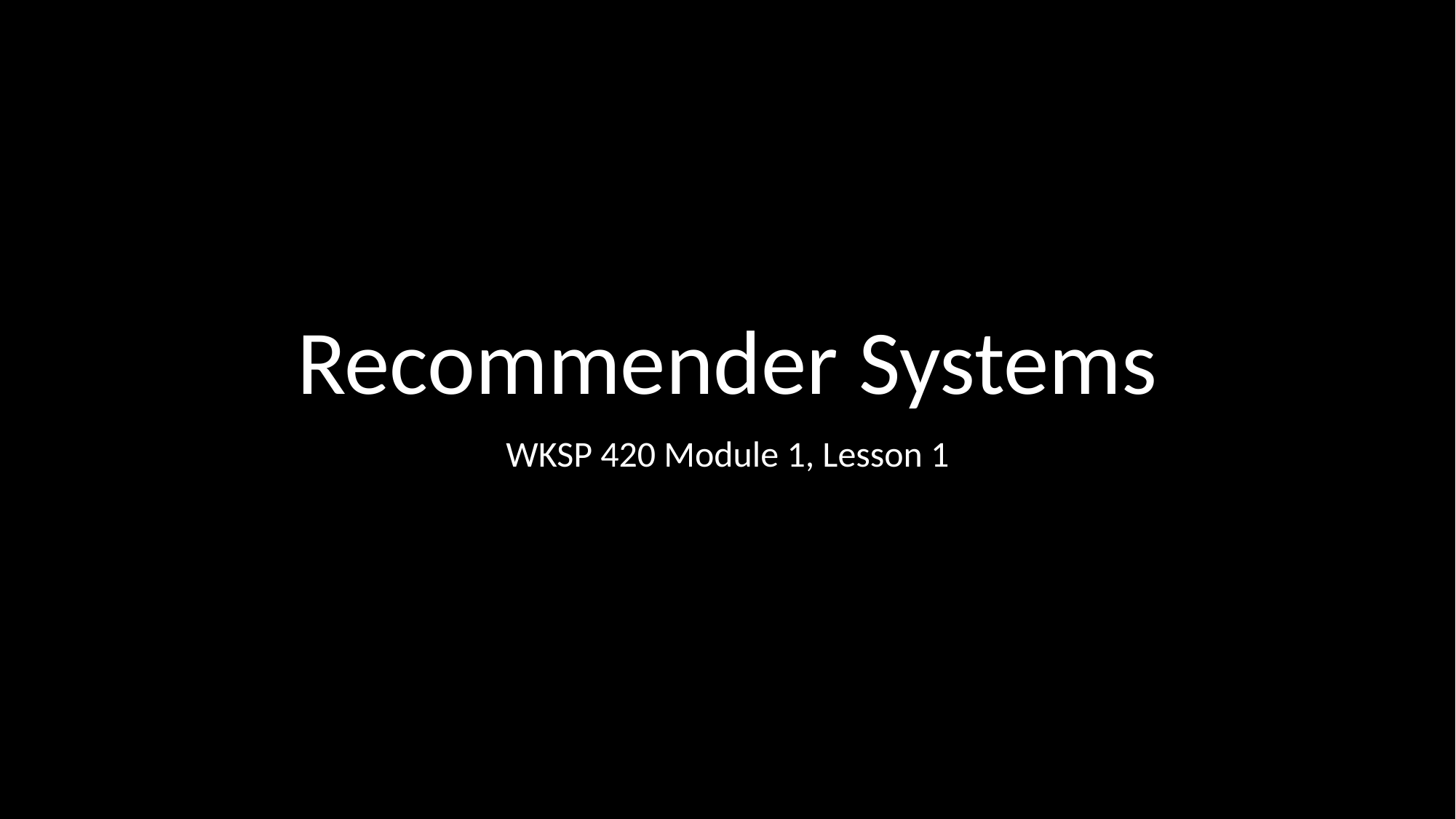

# Recommender Systems
WKSP 420 Module 1, Lesson 1